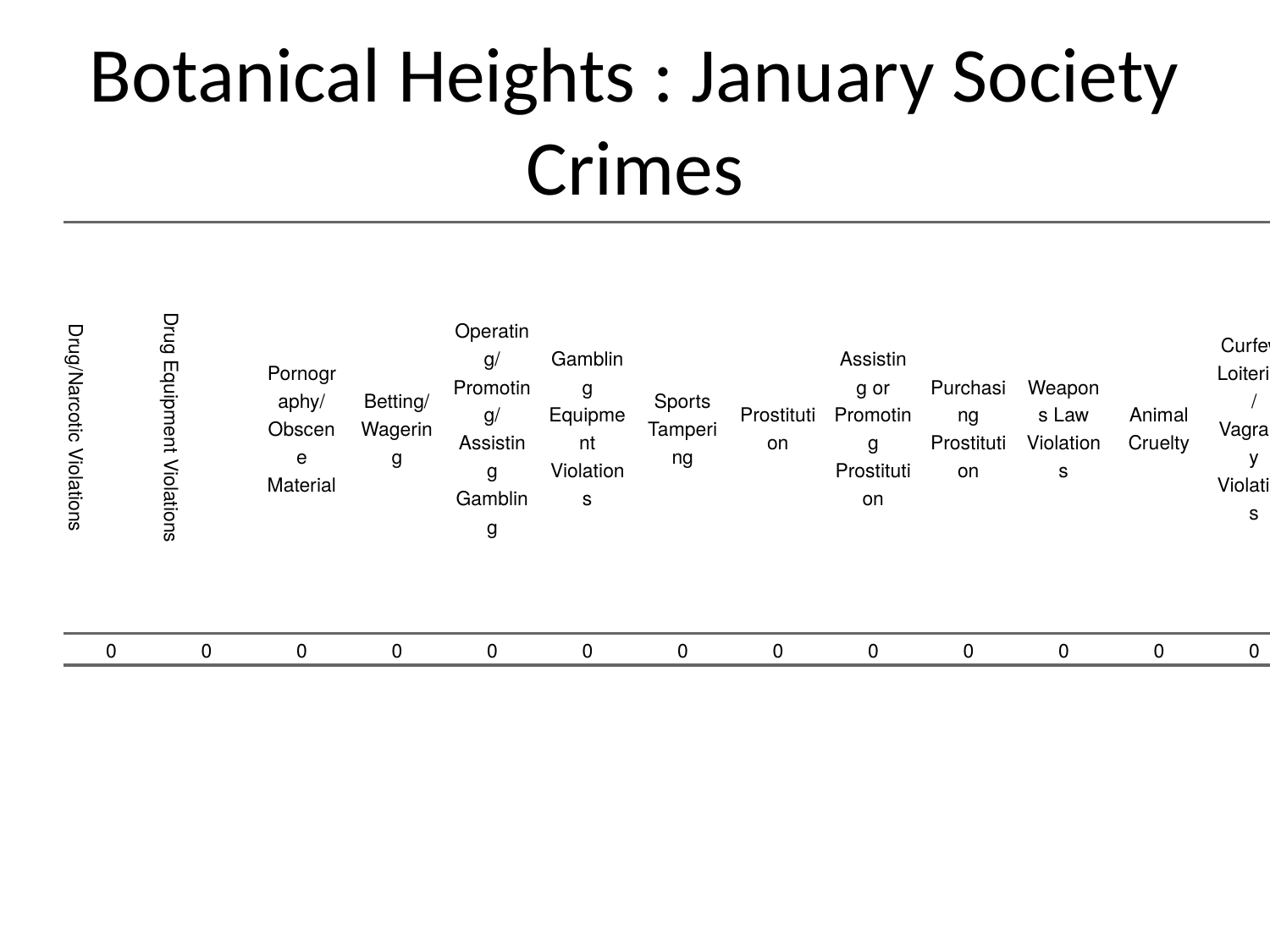

# Botanical Heights : January Society Crimes
| Drug/Narcotic Violations | Drug Equipment Violations | Pornography/Obscene Material | Betting/Wagering | Operating/Promoting/Assisting Gambling | Gambling Equipment Violations | Sports Tampering | Prostitution | Assisting or Promoting Prostitution | Purchasing Prostitution | Weapons Law Violations | Animal Cruelty | Curfew/Loitering/Vagrancy Violations | Disorderly Conduct | Driving Under the Influence | Drunkeness | Family Offenses, Nonviolent | Liquor Law Violations | Peeping Tom | Trespass of Real Property |
| --- | --- | --- | --- | --- | --- | --- | --- | --- | --- | --- | --- | --- | --- | --- | --- | --- | --- | --- | --- |
| 0 | 0 | 0 | 0 | 0 | 0 | 0 | 0 | 0 | 0 | 0 | 0 | 0 | 1 | 0 | 0 | 0 | 0 | 0 | 0 |